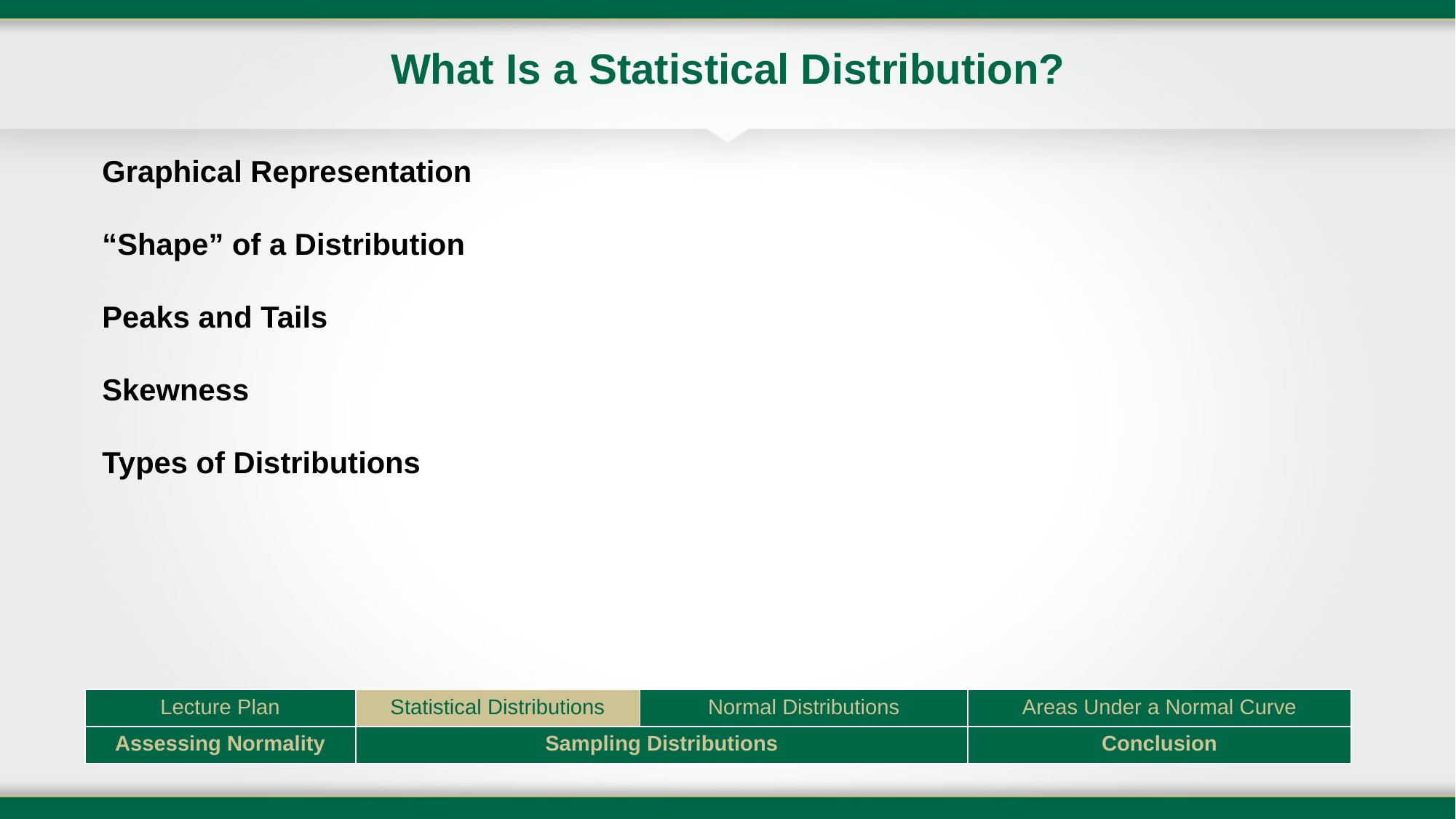

# What Is a Statistical Distribution?
Graphical Representation
“Shape” of a Distribution
Peaks and Tails
Skewness
Types of Distributions
| Lecture Plan | Statistical Distributions | Normal Distributions | Areas Under a Normal Curve |
| --- | --- | --- | --- |
| Assessing Normality | Sampling Distributions |  | Conclusion |